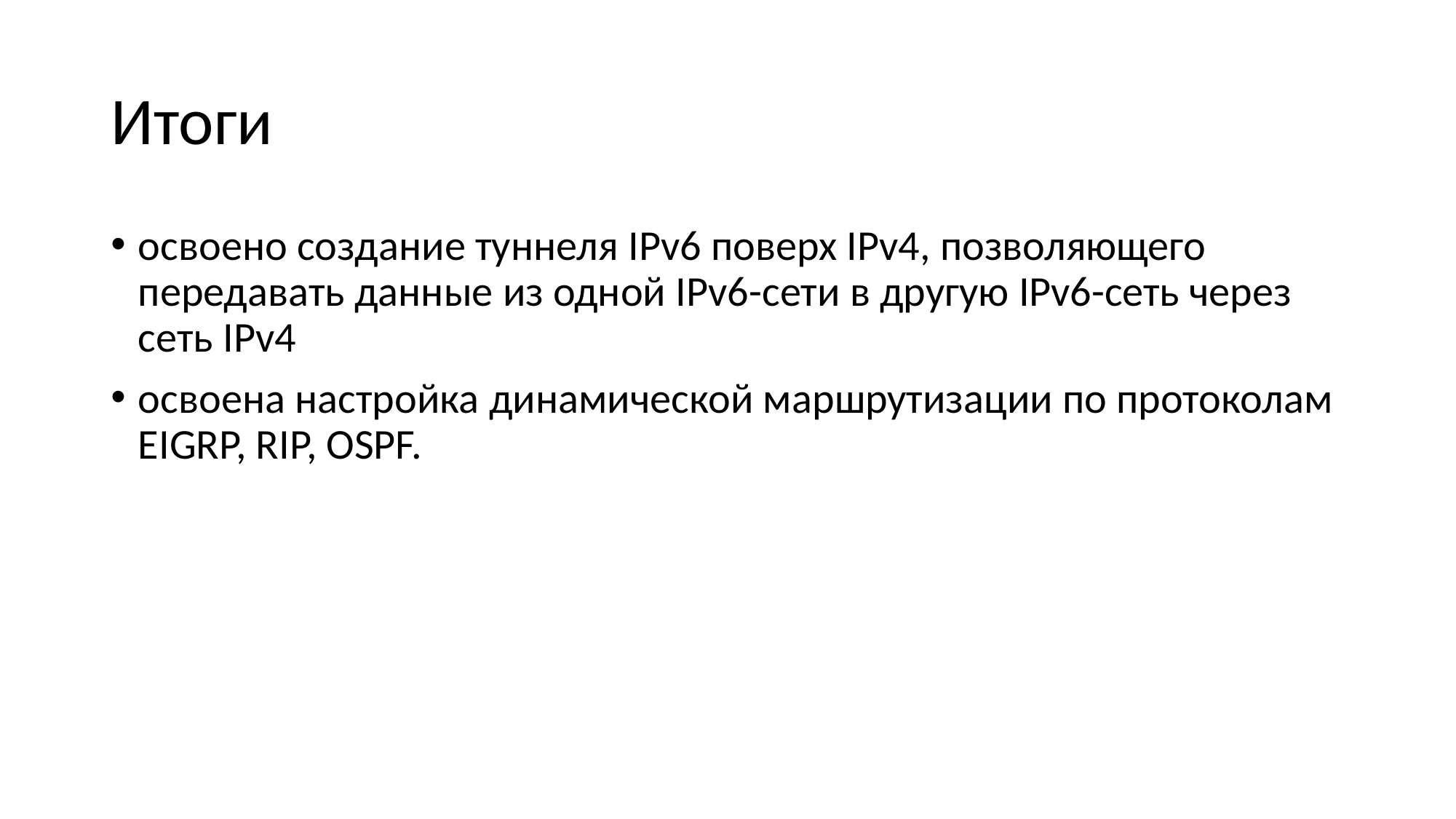

# Итоги
освоено создание туннеля IPv6 поверх IPv4, позволяющего передавать данные из одной IPv6-сети в другую IPv6-сеть через сеть IPv4
освоена настройка динамической маршрутизации по протоколам EIGRP, RIP, OSPF.